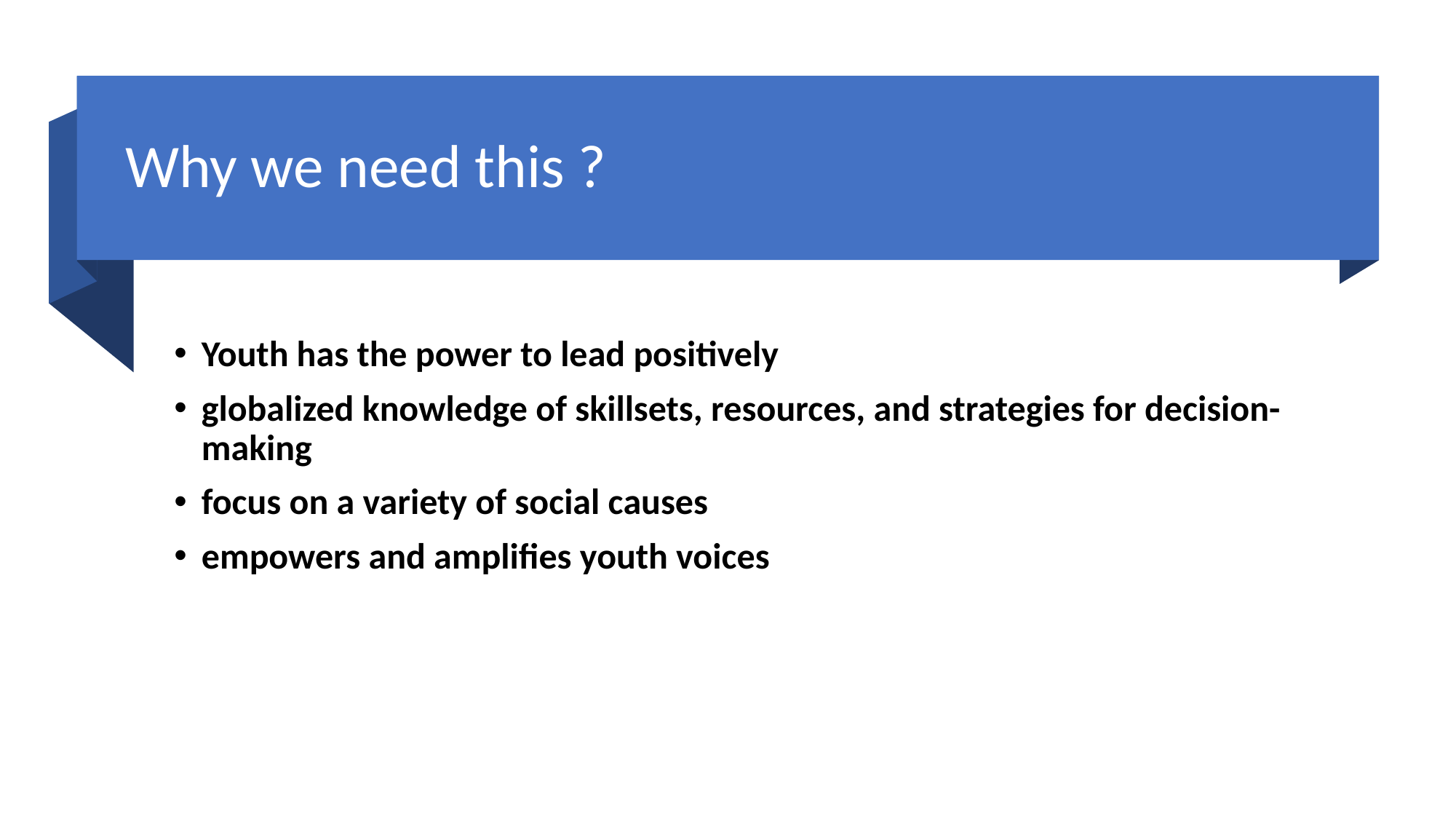

# Why we need this ?

Youth has the power to lead positively
globalized knowledge of skillsets, resources, and strategies for decision-making
focus on a variety of social causes
empowers and amplifies youth voices